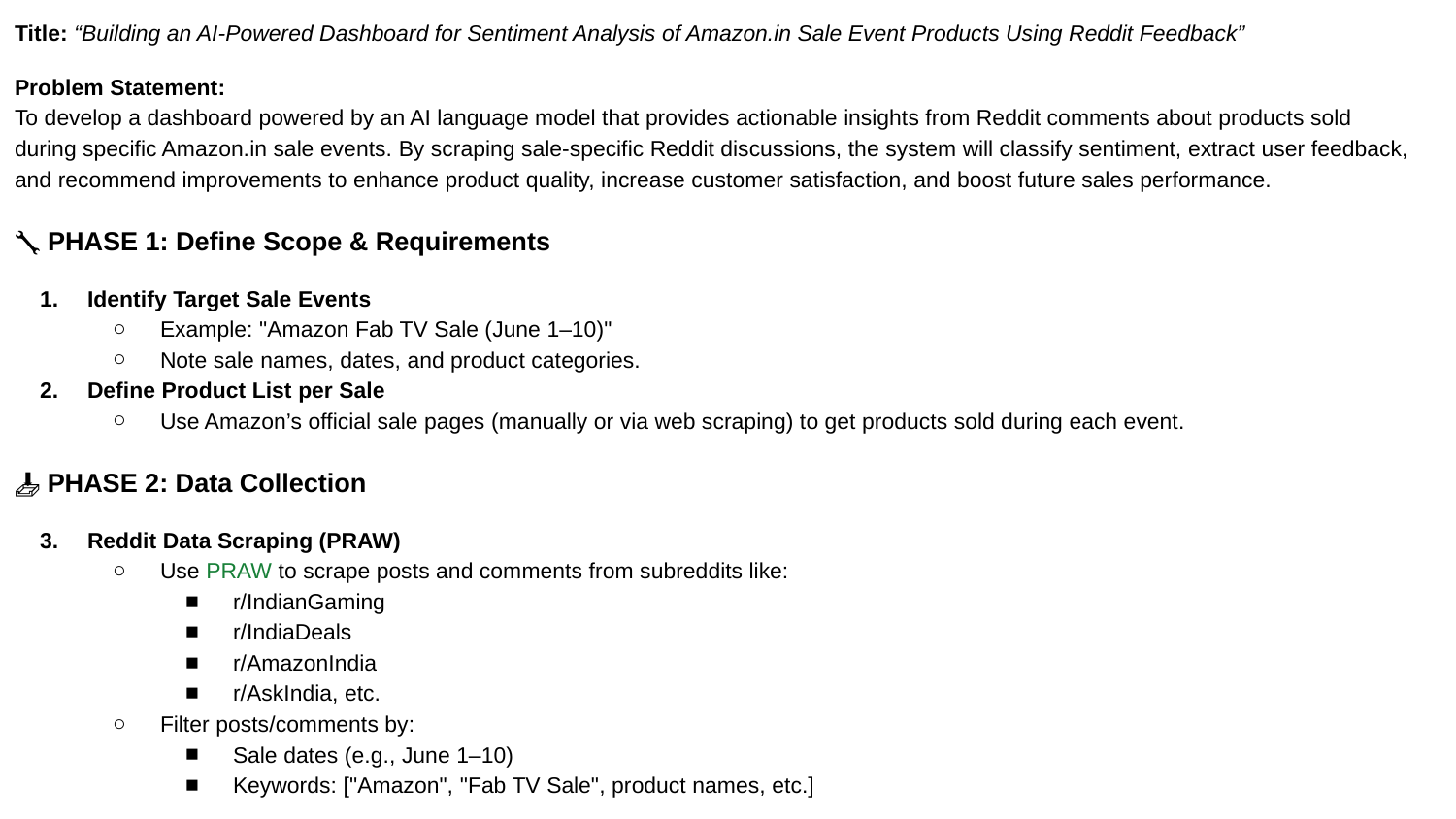

Title: “Building an AI-Powered Dashboard for Sentiment Analysis of Amazon.in Sale Event Products Using Reddit Feedback”
Problem Statement:
To develop a dashboard powered by an AI language model that provides actionable insights from Reddit comments about products sold during specific Amazon.in sale events. By scraping sale-specific Reddit discussions, the system will classify sentiment, extract user feedback, and recommend improvements to enhance product quality, increase customer satisfaction, and boost future sales performance.
🔧 PHASE 1: Define Scope & Requirements
Identify Target Sale Events
Example: "Amazon Fab TV Sale (June 1–10)"
Note sale names, dates, and product categories.
Define Product List per Sale
Use Amazon’s official sale pages (manually or via web scraping) to get products sold during each event.
📥 PHASE 2: Data Collection
Reddit Data Scraping (PRAW)
Use PRAW to scrape posts and comments from subreddits like:
r/IndianGaming
r/IndiaDeals
r/AmazonIndia
r/AskIndia, etc.
Filter posts/comments by:
Sale dates (e.g., June 1–10)
Keywords: ["Amazon", "Fab TV Sale", product names, etc.]